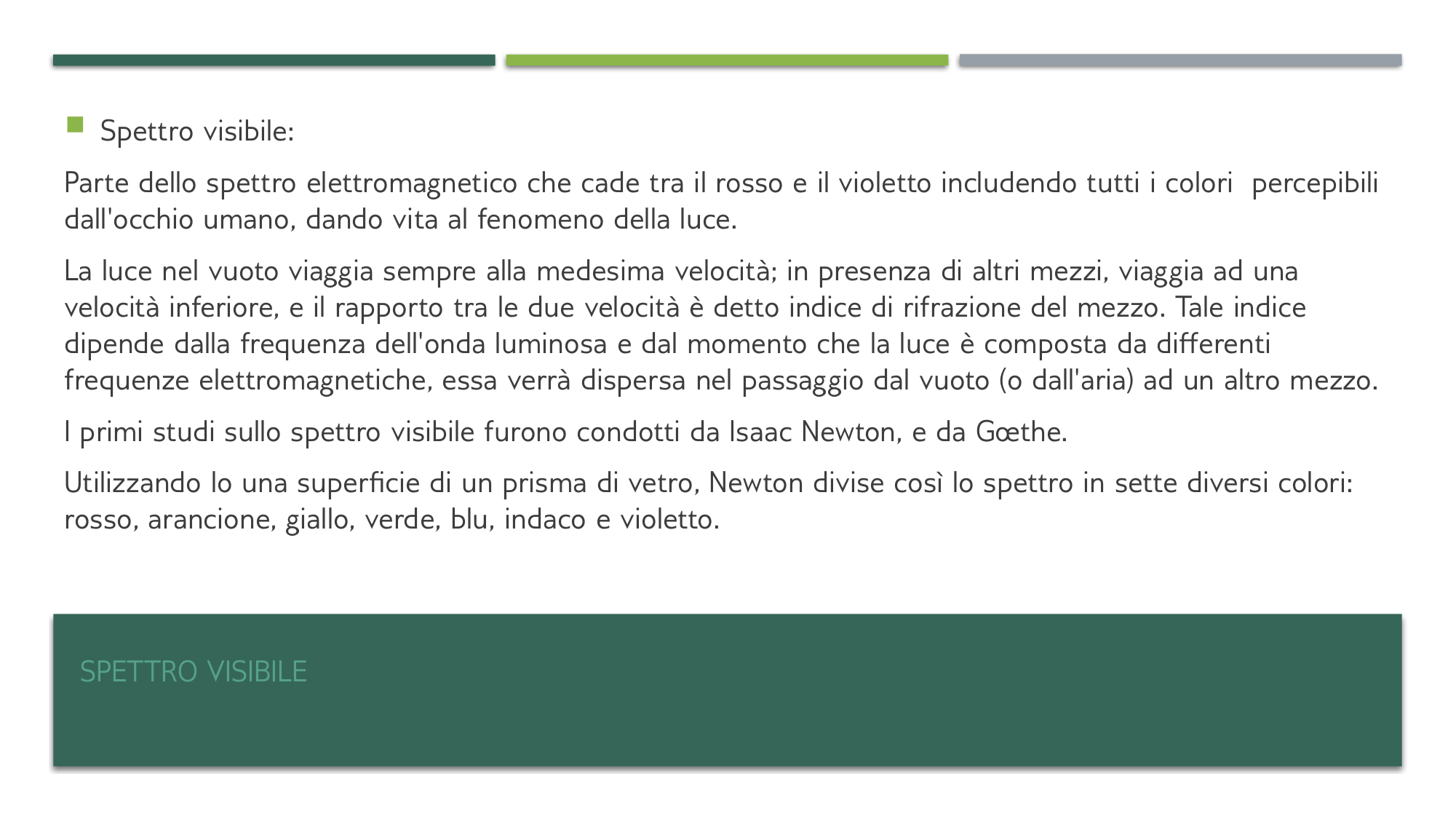

Spettro visibile:
Parte dello spettro elettromagnetico che cade tra il rosso e il violetto includendo tutti i colori  percepibili dall'occhio umano, dando vita al fenomeno della luce.
La luce nel vuoto viaggia sempre alla medesima velocità; in presenza di altri mezzi, viaggia ad una velocità inferiore, e il rapporto tra le due velocità è detto indice di rifrazione del mezzo. Tale indice dipende dalla frequenza dell'onda luminosa e dal momento che la luce è composta da differenti frequenze elettromagnetiche, essa verrà dispersa nel passaggio dal vuoto (o dall'aria) ad un altro mezzo.
I primi studi sullo spettro visibile furono condotti da Isaac Newton, e da Goethe.
Utilizzando lo una superficie di un prisma di vetro, Newton divise così lo spettro in sette diversi colori: rosso, arancione, giallo, verde, blu, indaco e violetto.
# Spettro visibile